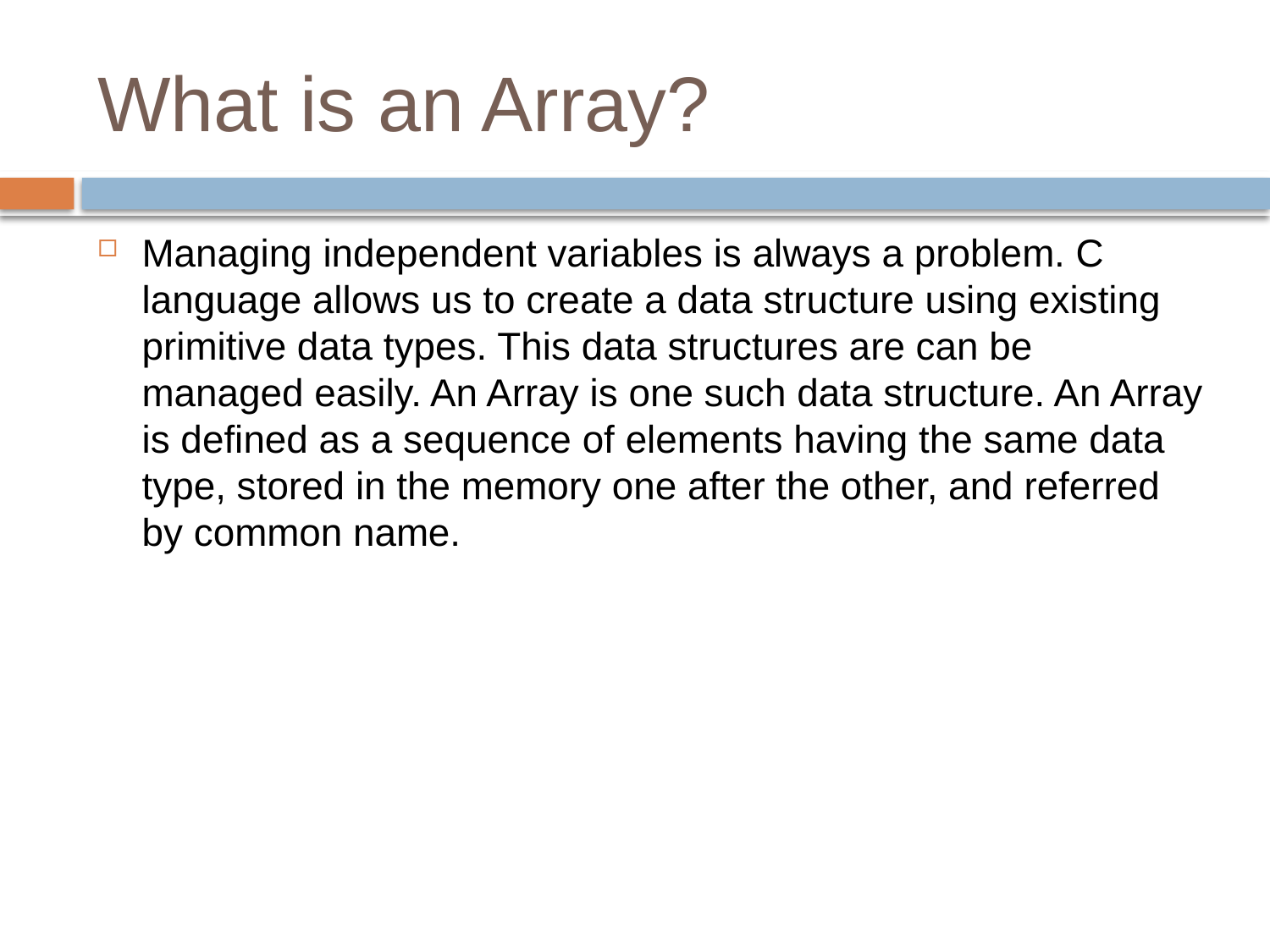

# What is an Array?
Managing independent variables is always a problem. C language allows us to create a data structure using existing primitive data types. This data structures are can be managed easily. An Array is one such data structure. An Array is defined as a sequence of elements having the same data type, stored in the memory one after the other, and referred by common name.